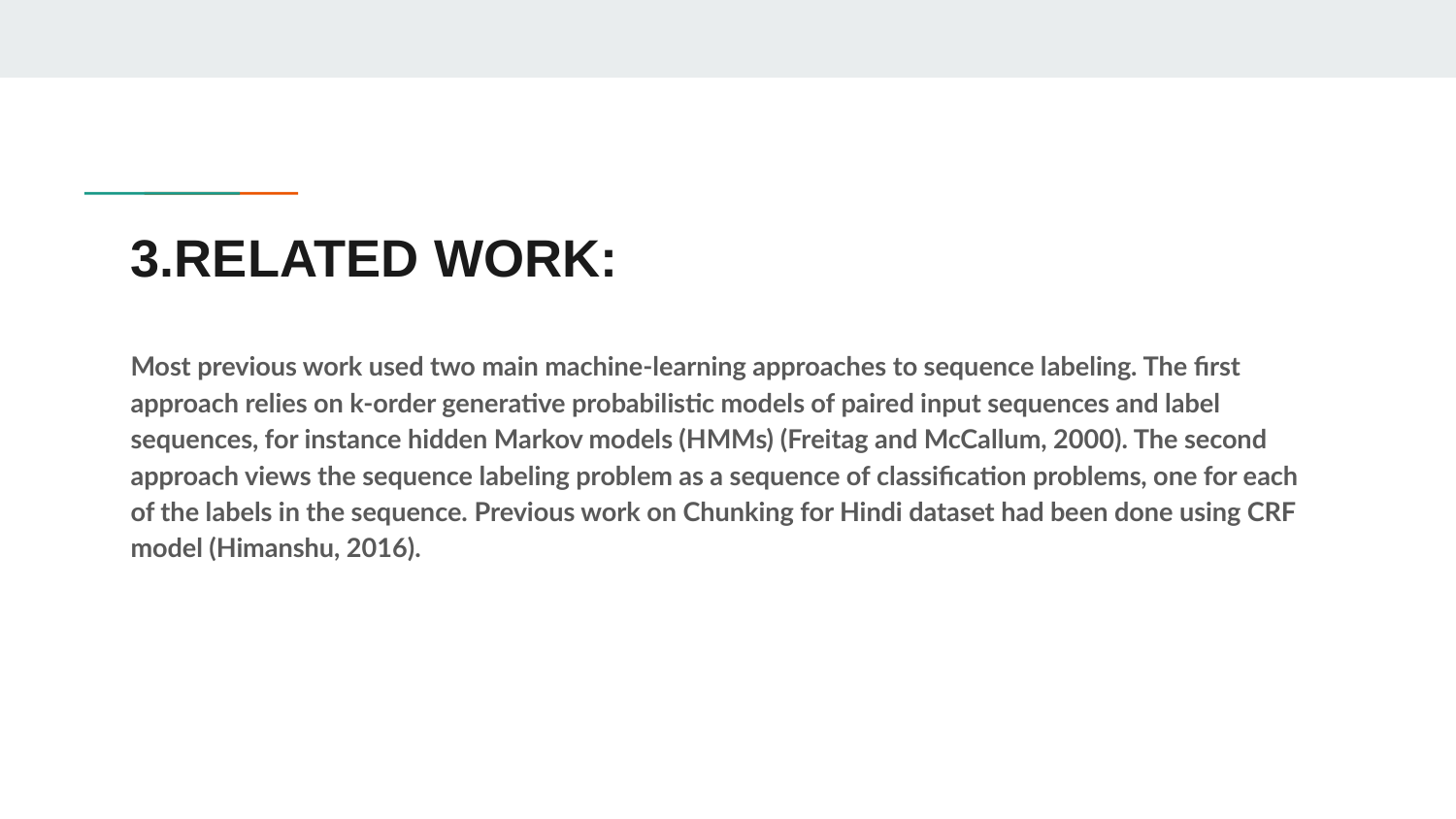

# 3.RELATED WORK:
Most previous work used two main machine-learning approaches to sequence labeling. The first approach relies on k-order generative probabilistic models of paired input sequences and label sequences, for instance hidden Markov models (HMMs) (Freitag and McCallum, 2000). The second approach views the sequence labeling problem as a sequence of classification problems, one for each of the labels in the sequence. Previous work on Chunking for Hindi dataset had been done using CRF model (Himanshu, 2016).